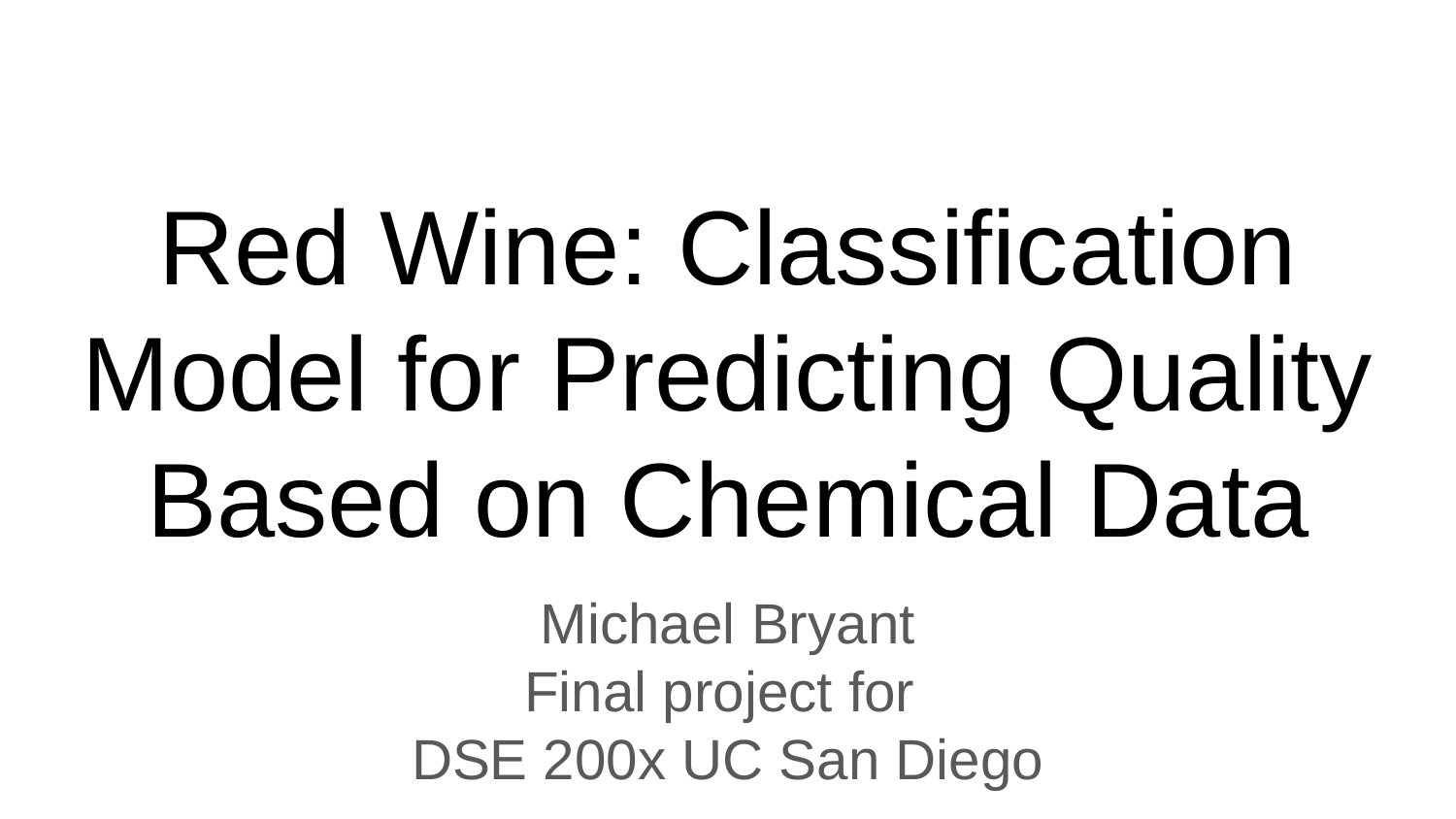

# Red Wine: Classification Model for Predicting Quality Based on Chemical Data
Michael Bryant
Final project for
DSE 200x UC San Diego